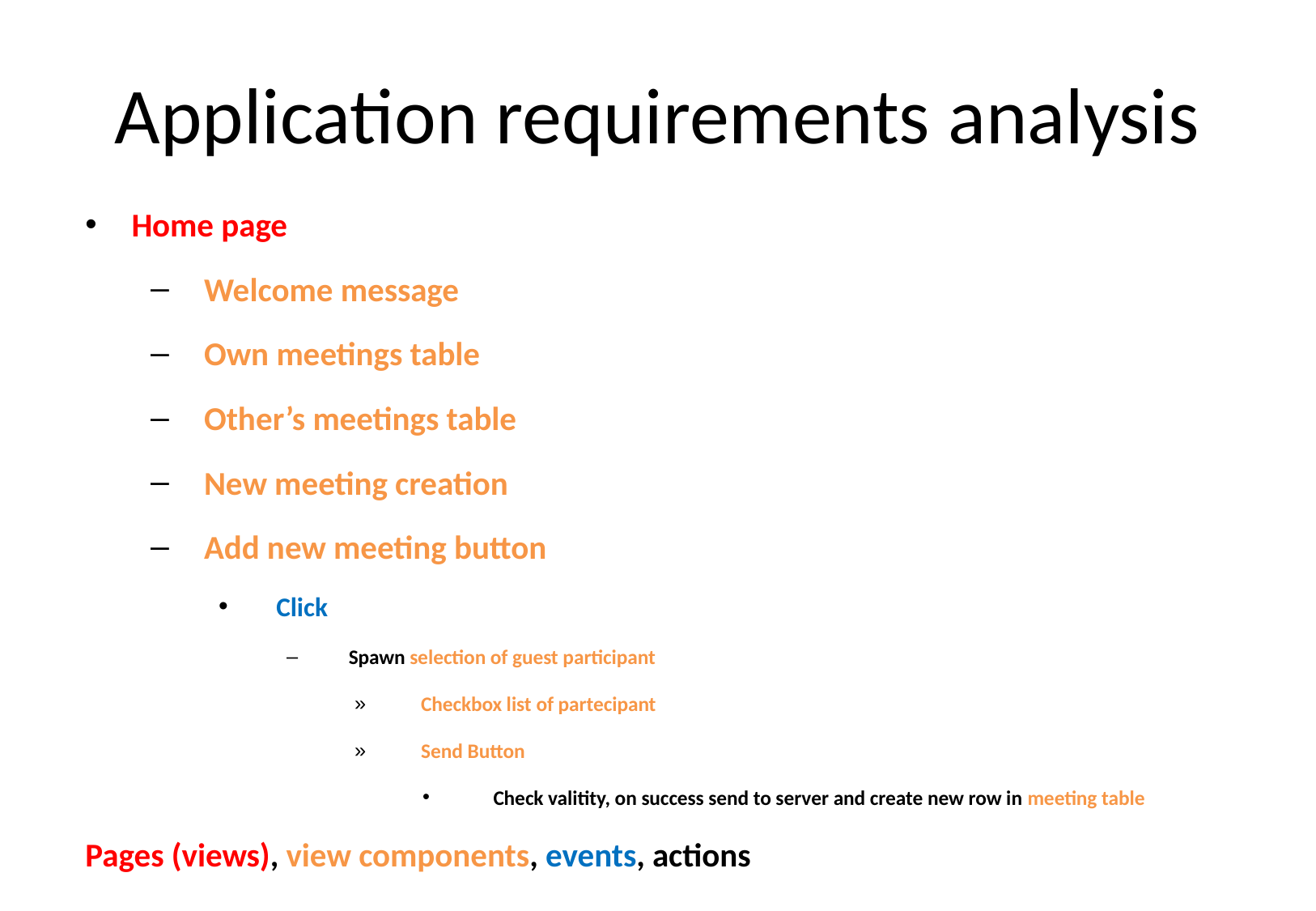

# Application requirements analysis
Home page
Welcome message
Own meetings table
Other’s meetings table
New meeting creation
Add new meeting button
Click
Spawn selection of guest participant
Checkbox list of partecipant
Send Button
Check valitity, on success send to server and create new row in meeting table
Pages (views), view components, events, actions